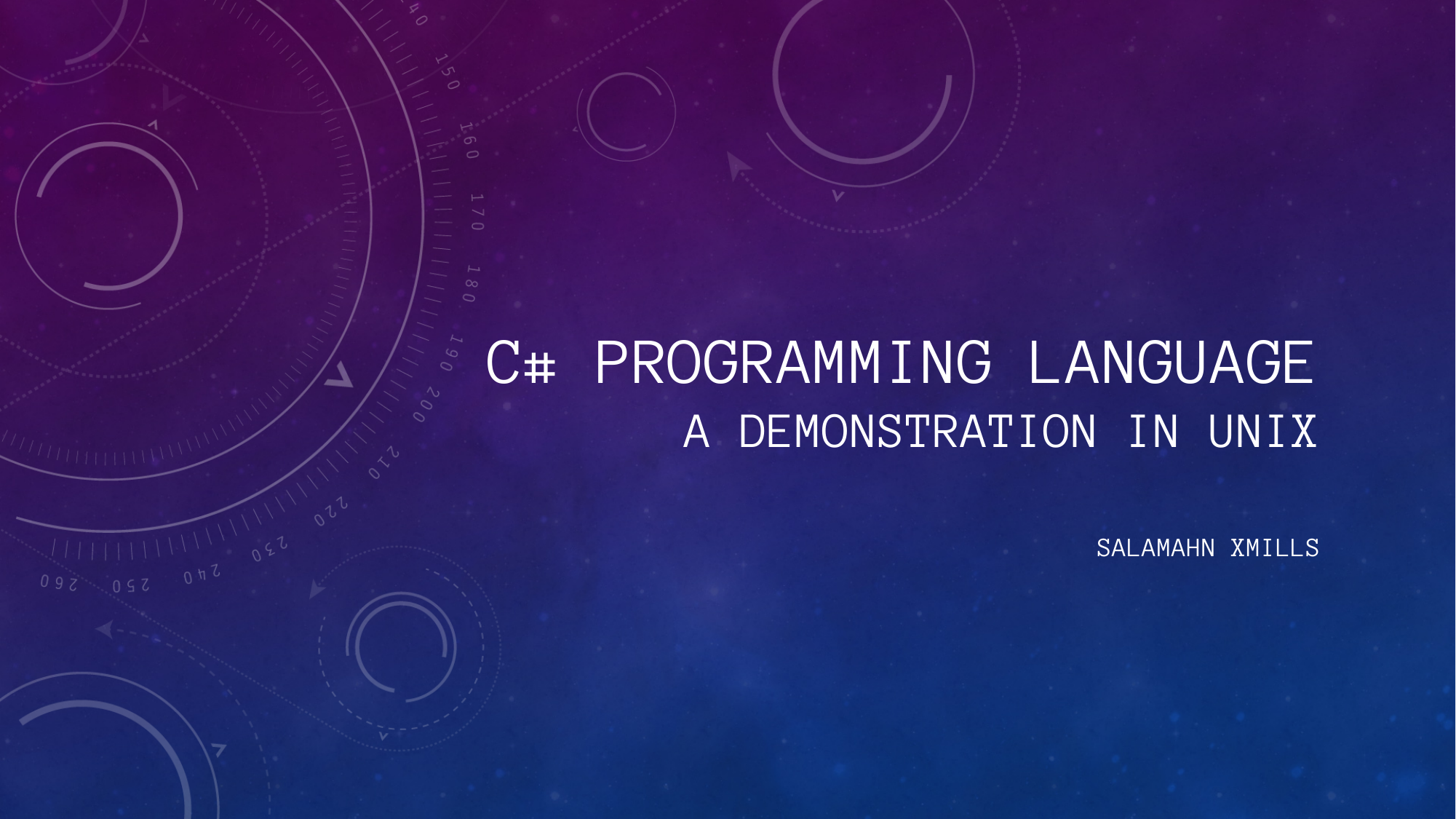

# C# Programming Language A Demonstration in Unix
SALAMAHN XMILLS